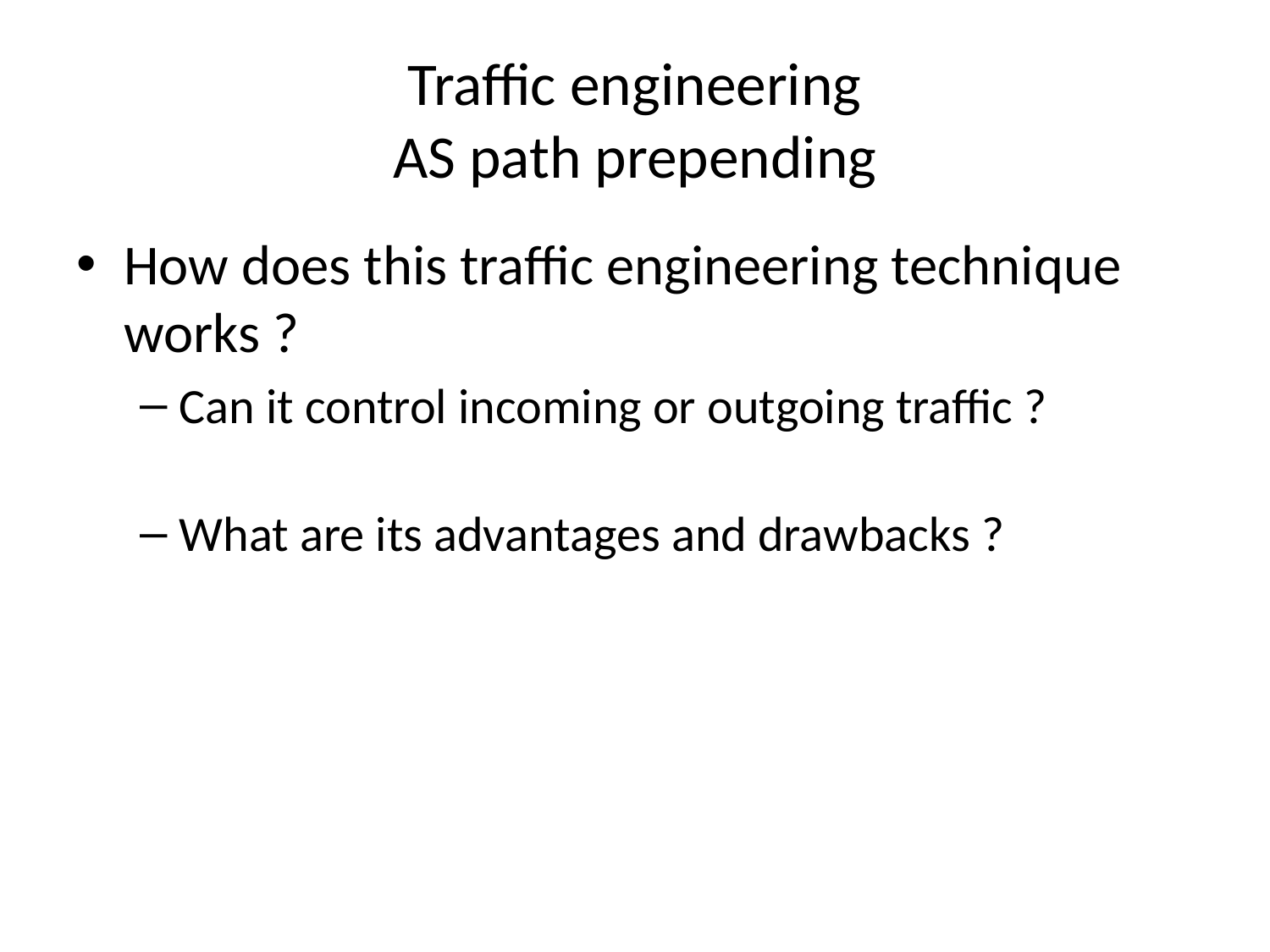

# Traffic engineering AS path prepending
How does this traffic engineering technique works ?
Can it control incoming or outgoing traffic ?
What are its advantages and drawbacks ?